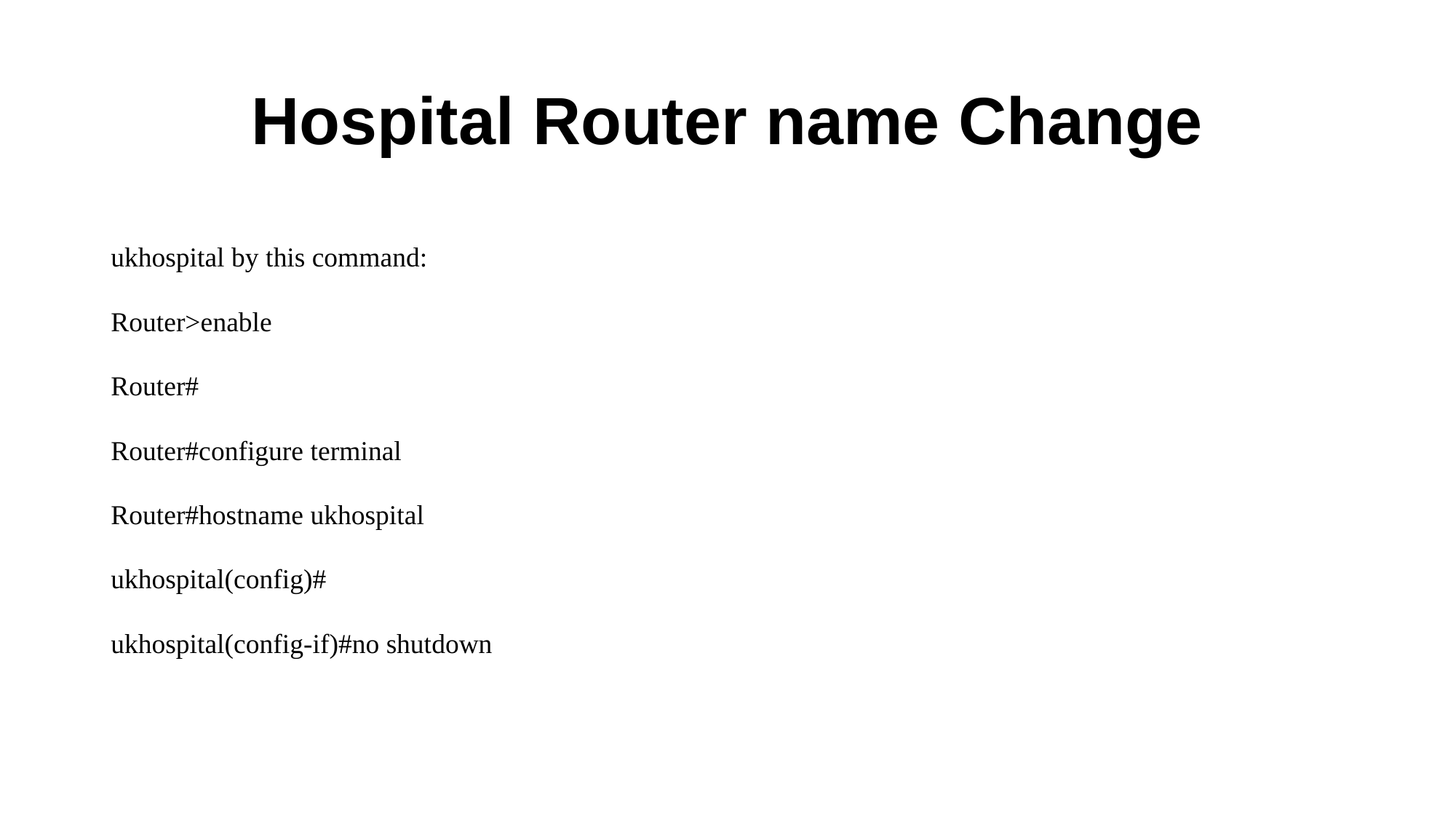

# Hospital Router name Change
ukhospital by this command:
Router>enable
Router#
Router#configure terminal
Router#hostname ukhospital
ukhospital(config)#
ukhospital(config-if)#no shutdown